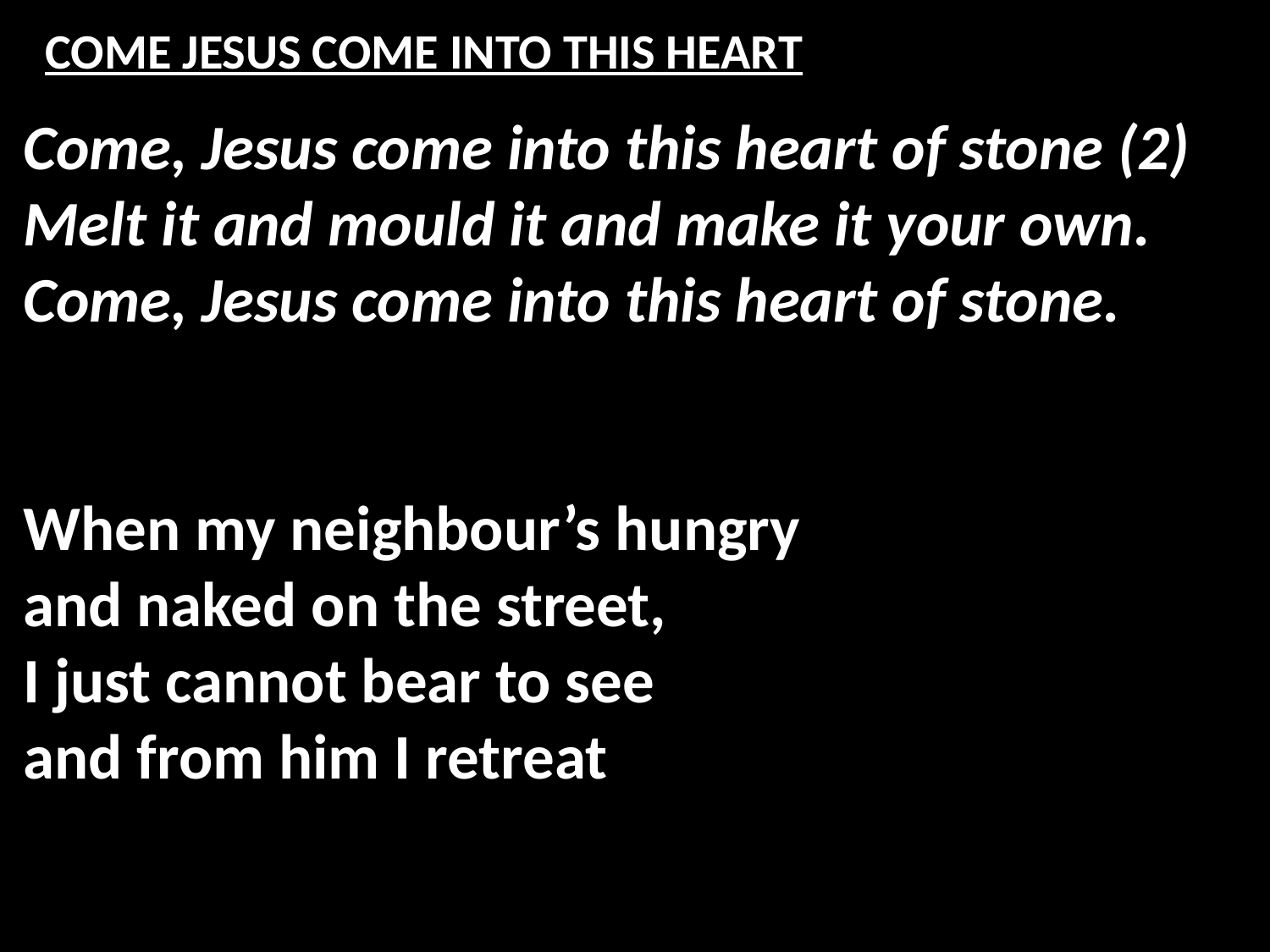

# COME JESUS COME INTO THIS HEART
Come, Jesus come into this heart of stone (2)
Melt it and mould it and make it your own.
Come, Jesus come into this heart of stone.

When my neighbour’s hungry
and naked on the street,
I just cannot bear to see
and from him I retreat